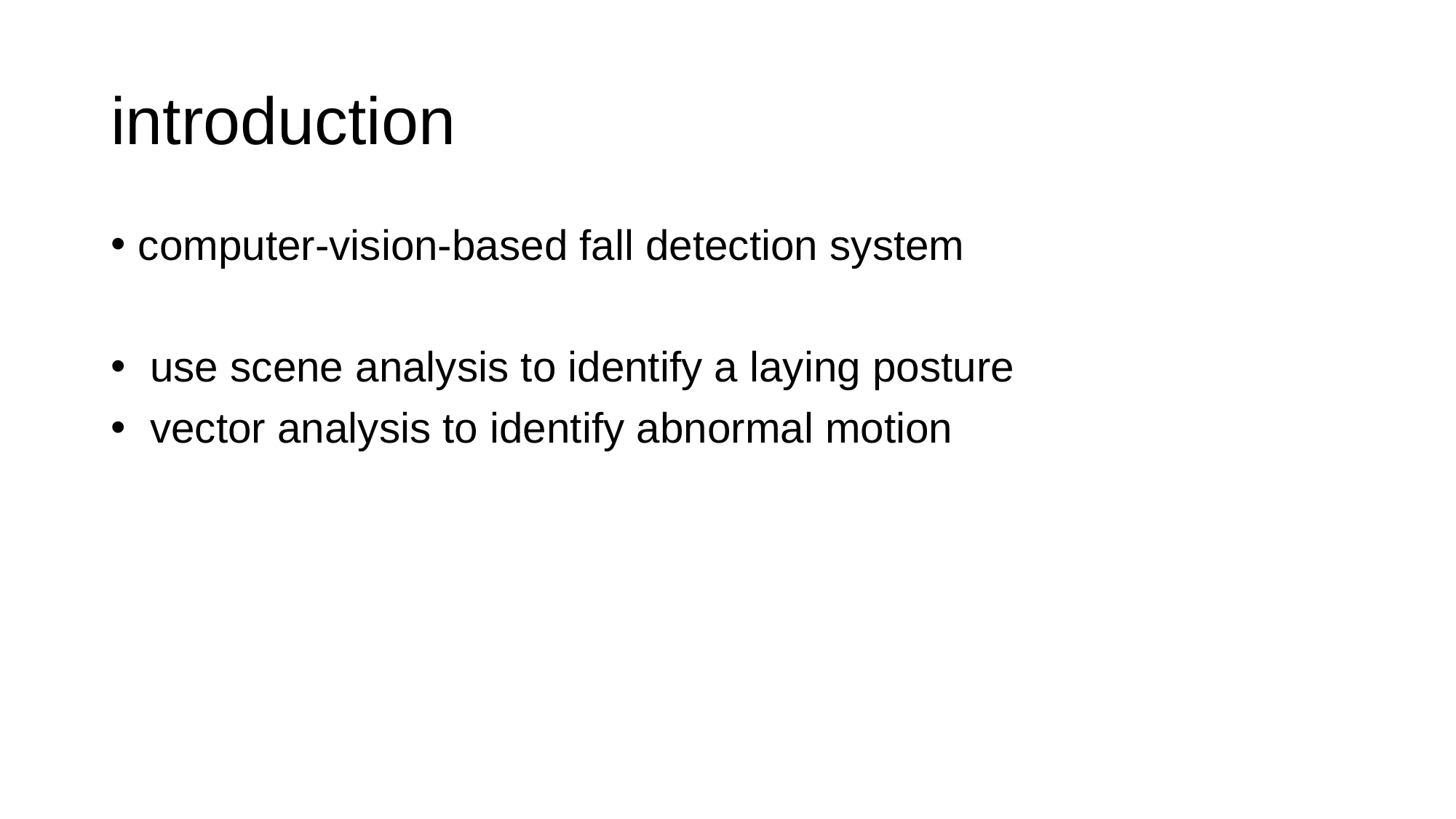

# introduction
computer-vision-based fall detection system

 use scene analysis to identify a laying posture
 vector analysis to identify abnormal motion